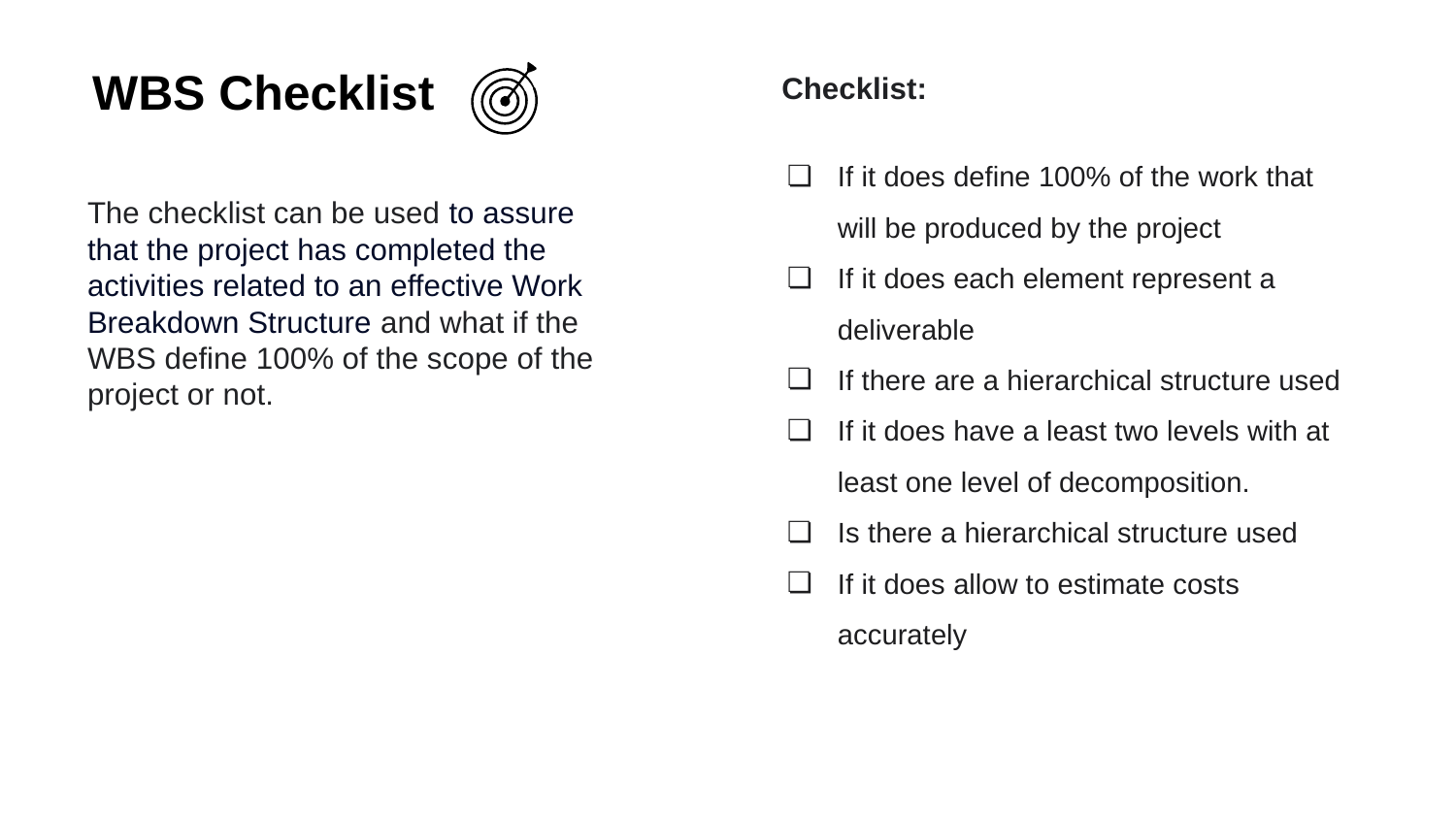

# WBS Checklist
  Checklist:

If it does define 100% of the work that will be produced by the project
If it does each element represent a deliverable
If there are a hierarchical structure used
If it does have a least two levels with at least one level of decomposition.
Is there a hierarchical structure used
If it does allow to estimate costs accurately

The checklist can be used to assure that the project has completed the activities related to an effective Work Breakdown Structure and what if the WBS define 100% of the scope of the project or not.